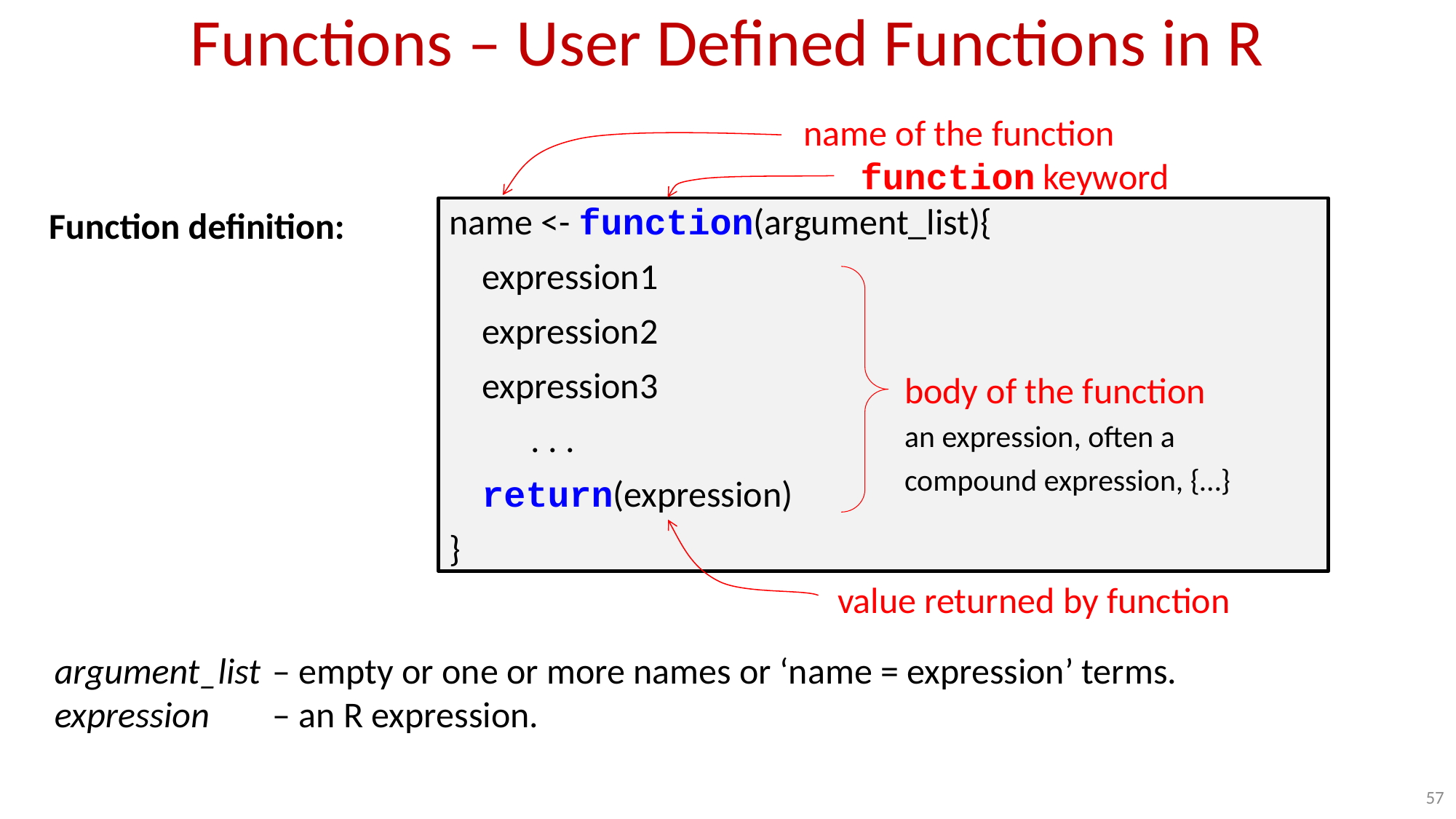

# Functions – User Defined Functions in R
name of the function

function keyword

       body of the function
       an expression, often a
       compound expression, {…}

value returned by function
Function definition:

name <- function(argument_list){
    expression1
    expression2
    expression3
          . . .
    return(expression)
}
argument_list	– empty or one or more names or ‘name = expression’ terms.
expression 	– an R expression.
57